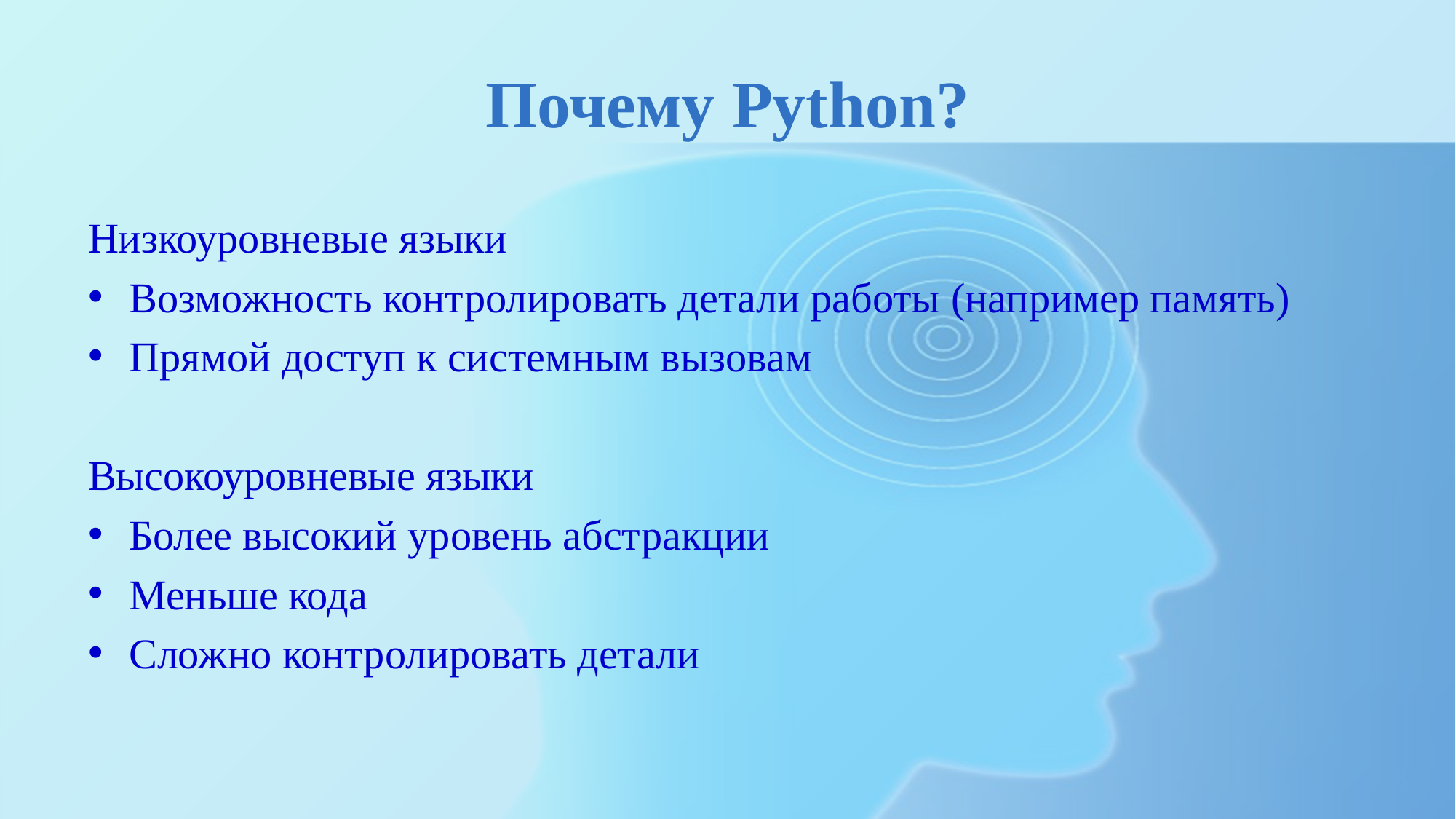

# Почему Python?
Низкоуровневые языки
Возможность контролировать детали работы (например память)
Прямой доступ к системным вызовам

Высокоуровневые языки
Более высокий уровень абстракции
Меньше кода
Сложно контролировать детали